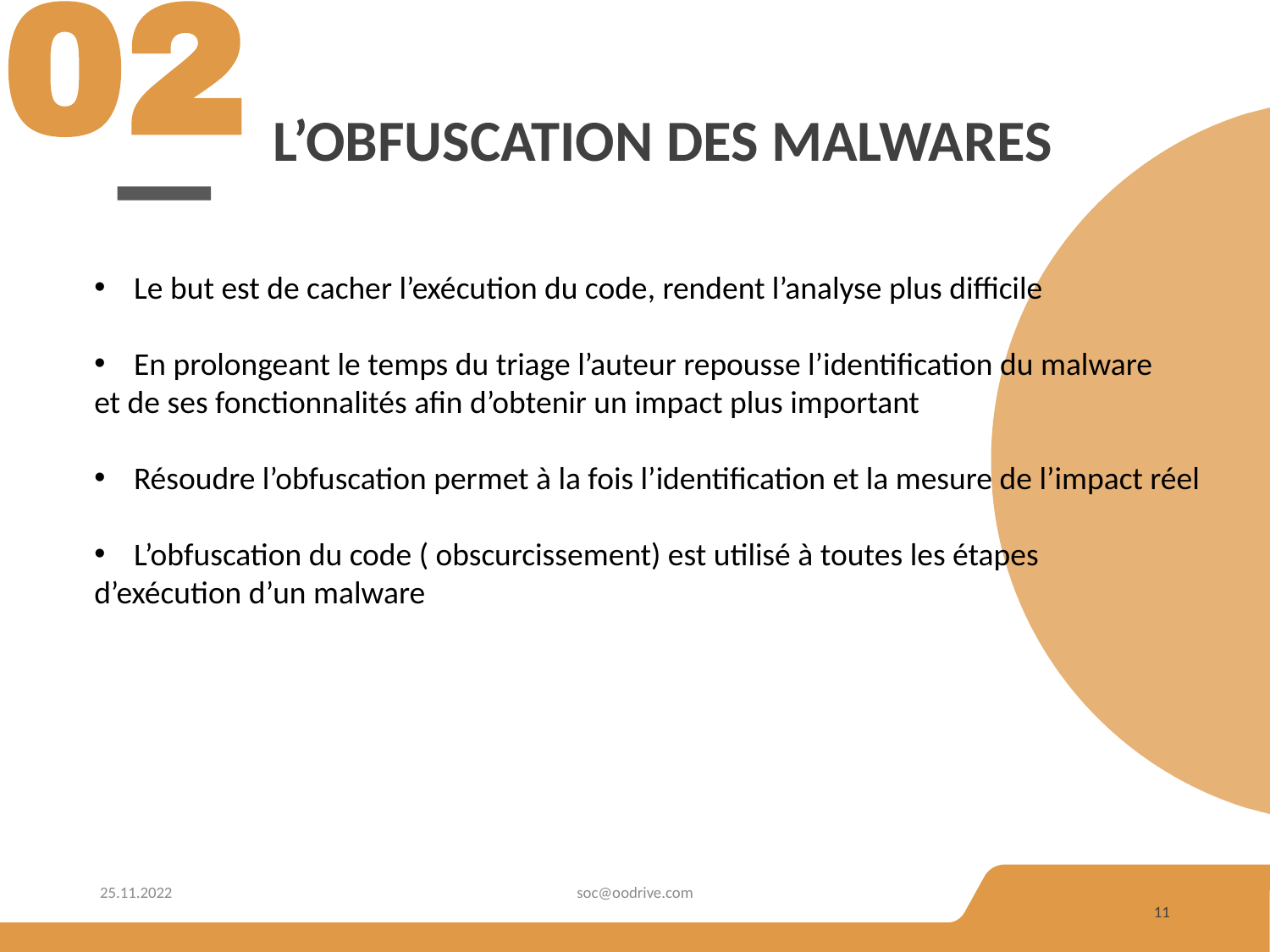

02
# L’obfuscation des malwares

Le but est de cacher l’exécution du code, rendent l’analyse plus difficile

En prolongeant le temps du triage l’auteur repousse l’identification du malware
et de ses fonctionnalités afin d’obtenir un impact plus important

Résoudre l’obfuscation permet à la fois l’identification et la mesure de l’impact réel

L’obfuscation du code ( obscurcissement) est utilisé à toutes les étapes
d’exécution d’un malware
25.11.2022
soc@oodrive.com
11